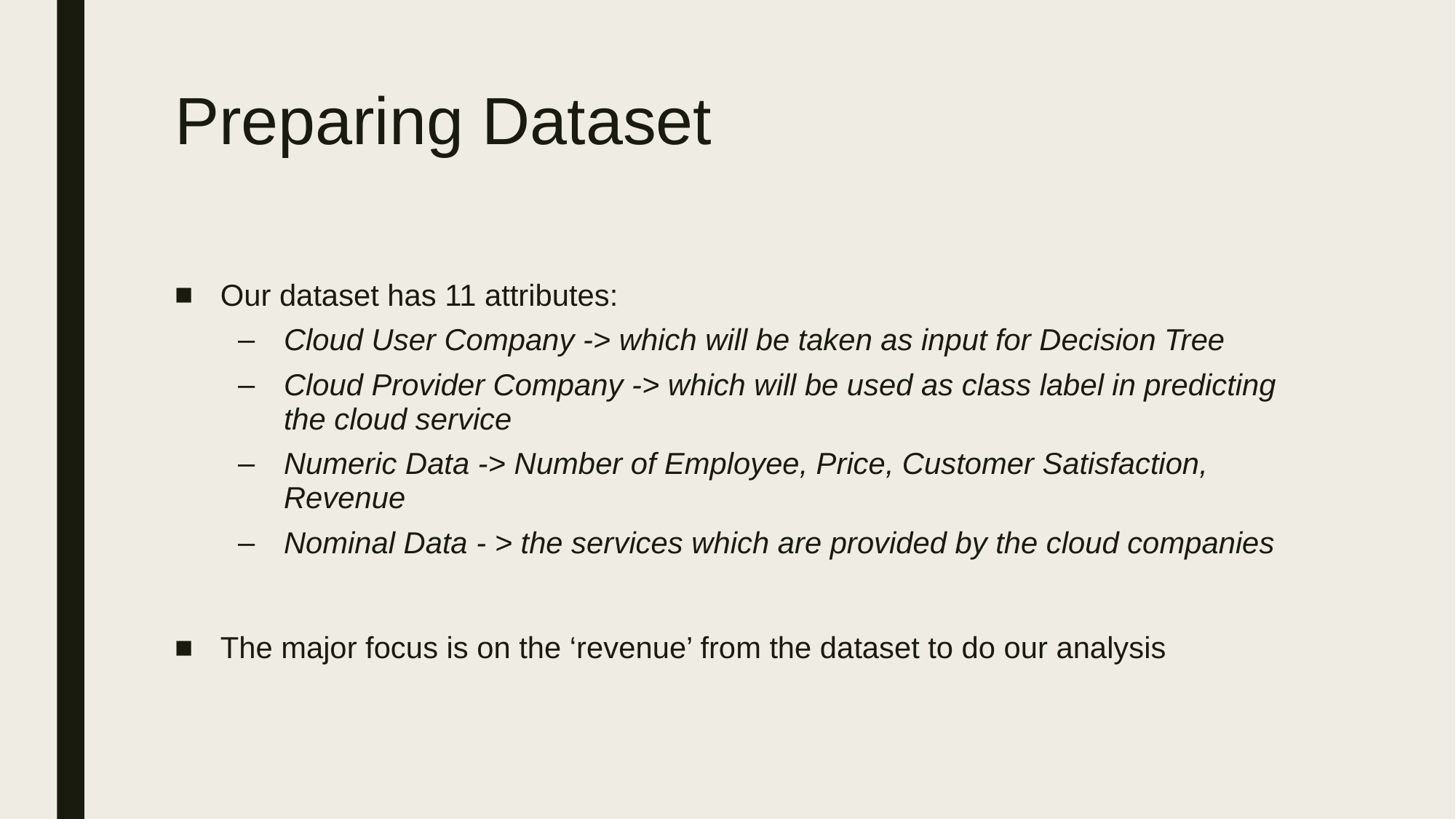

# Preparing Dataset
Our dataset has 11 attributes:
Cloud User Company -> which will be taken as input for Decision Tree
Cloud Provider Company -> which will be used as class label in predicting the cloud service
Numeric Data -> Number of Employee, Price, Customer Satisfaction, Revenue
Nominal Data - > the services which are provided by the cloud companies

The major focus is on the ‘revenue’ from the dataset to do our analysis